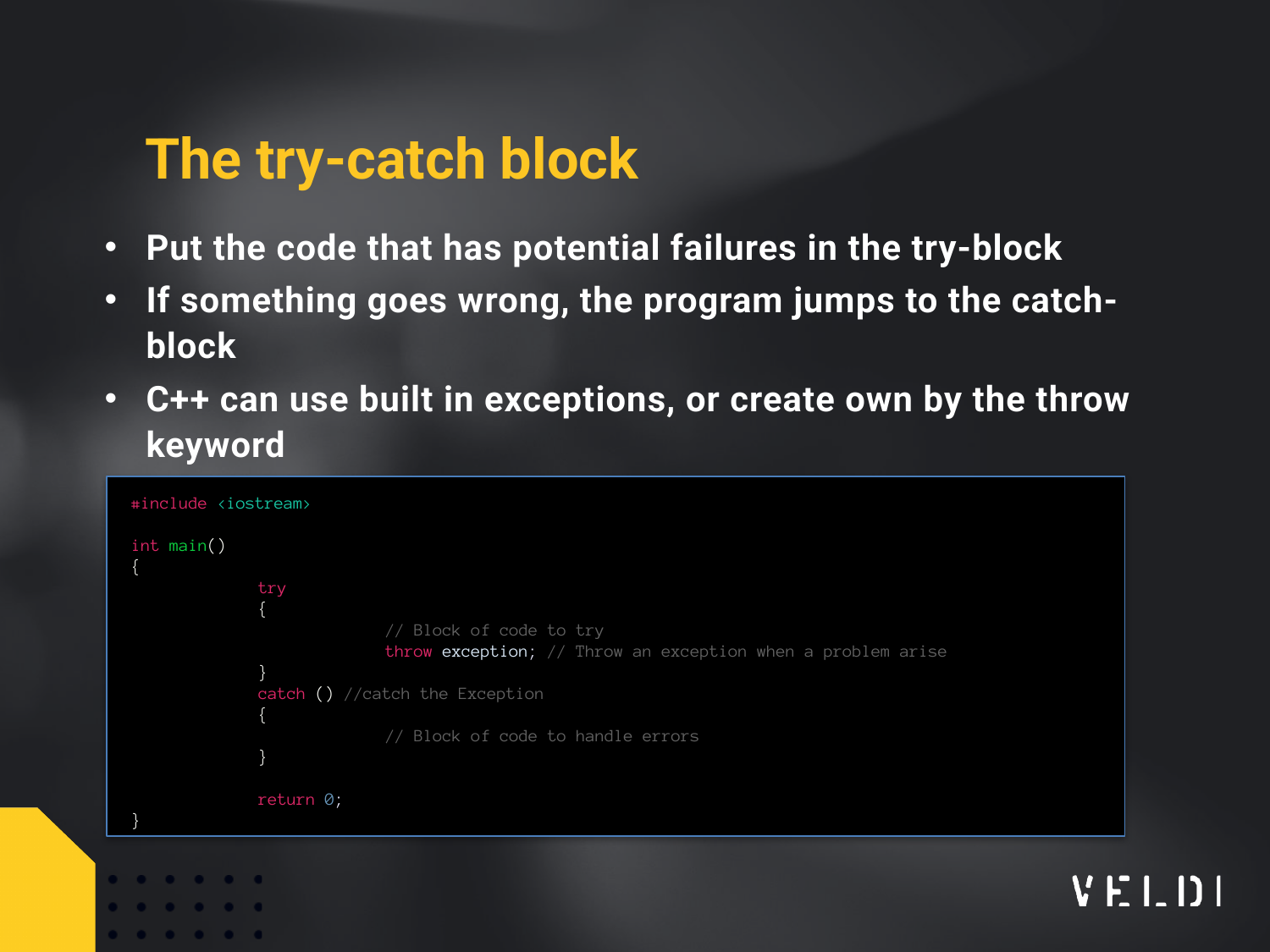

The try-catch block
Put the code that has potential failures in the try-block
If something goes wrong, the program jumps to the catch-block
C++ can use built in exceptions, or create own by the throw keyword

#include <iostream>

int main()
{
	try
	{
  		// Block of code to try
  		throw exception; // Throw an exception when a problem arise
	}
	catch () //catch the Exception
	{
		// Block of code to handle errors
	}

	return 0;
}